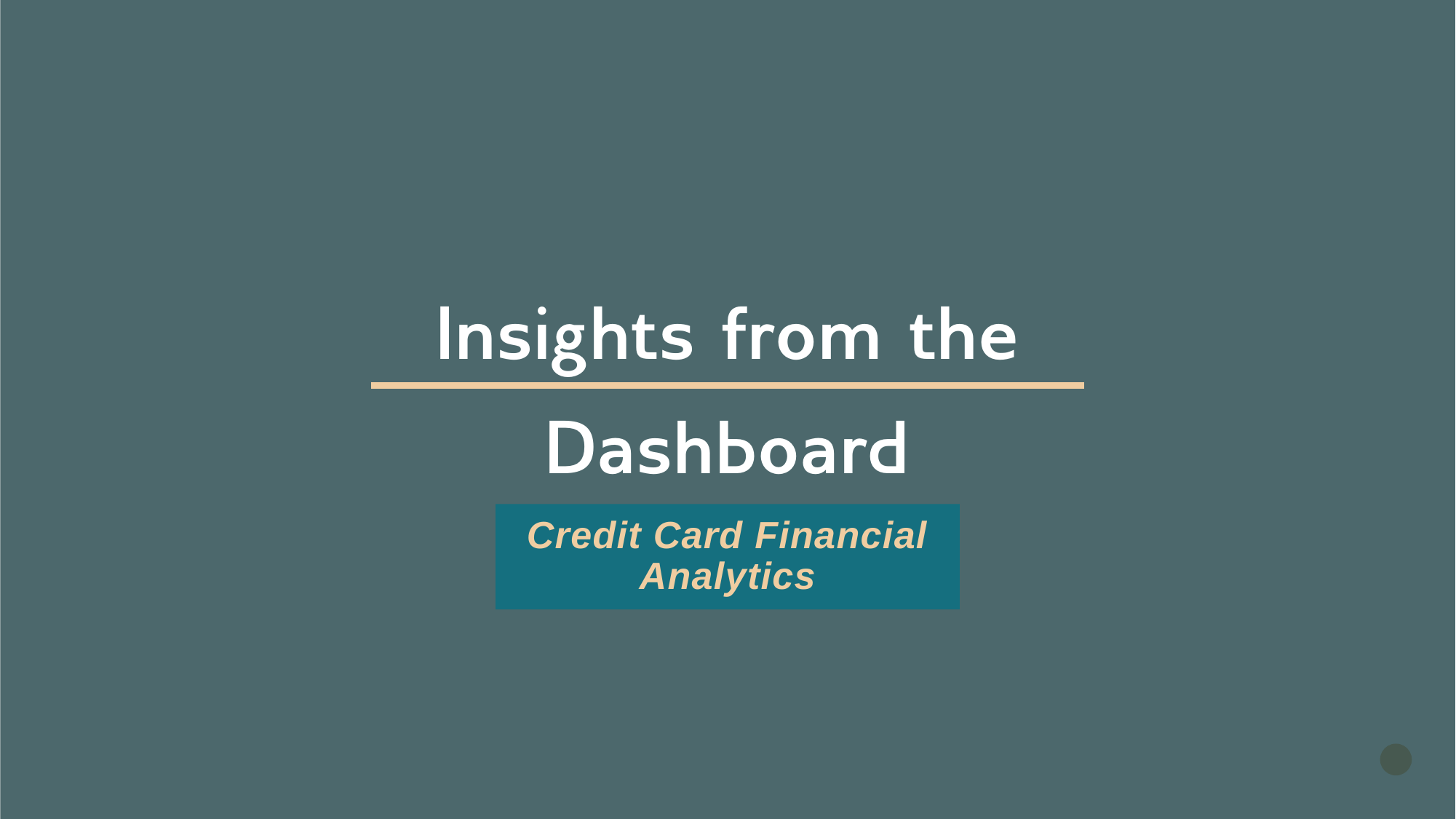

# Insights from the Dashboard

Credit Card Financial Analytics